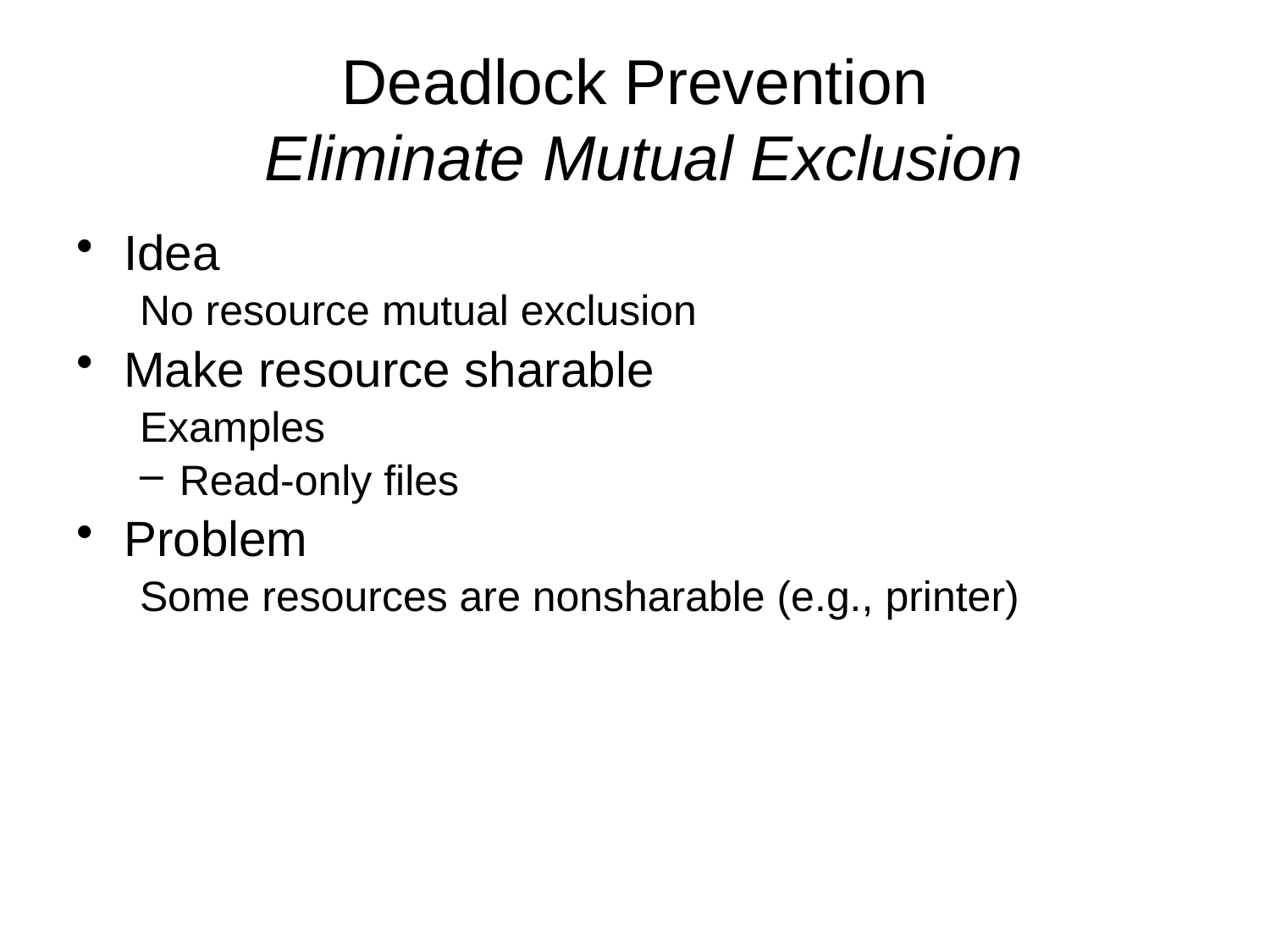

# Deadlock Prevention Eliminate Mutual Exclusion
Idea
No resource mutual exclusion
Make resource sharable
Examples
Read-only files
Problem
Some resources are nonsharable (e.g., printer)